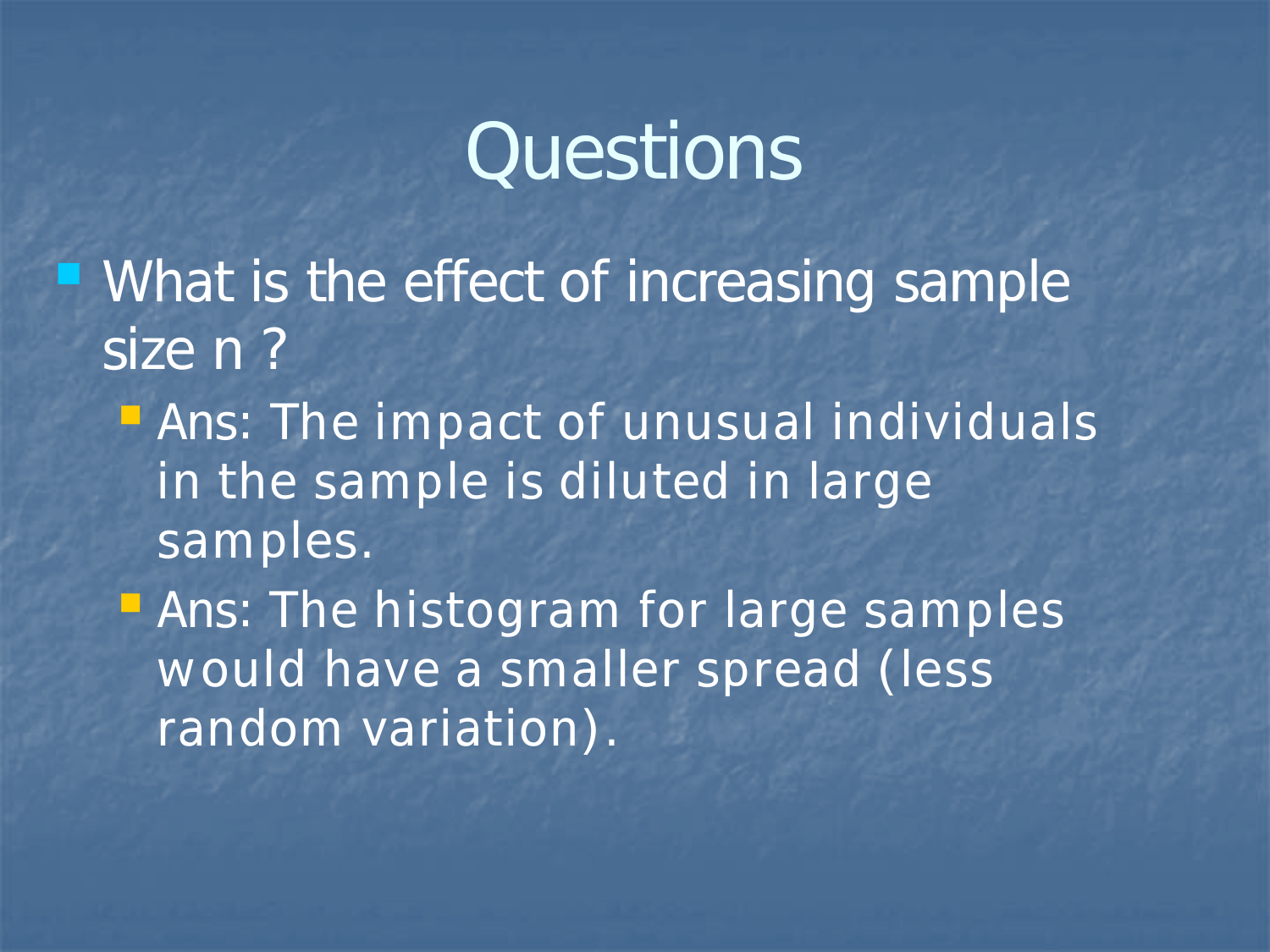

# Questions
What is the effect of increasing sample size n ?
Ans: The impact of unusual individuals in the sample is diluted in large samples.
Ans: The histogram for large samples would have a smaller spread (less random variation).